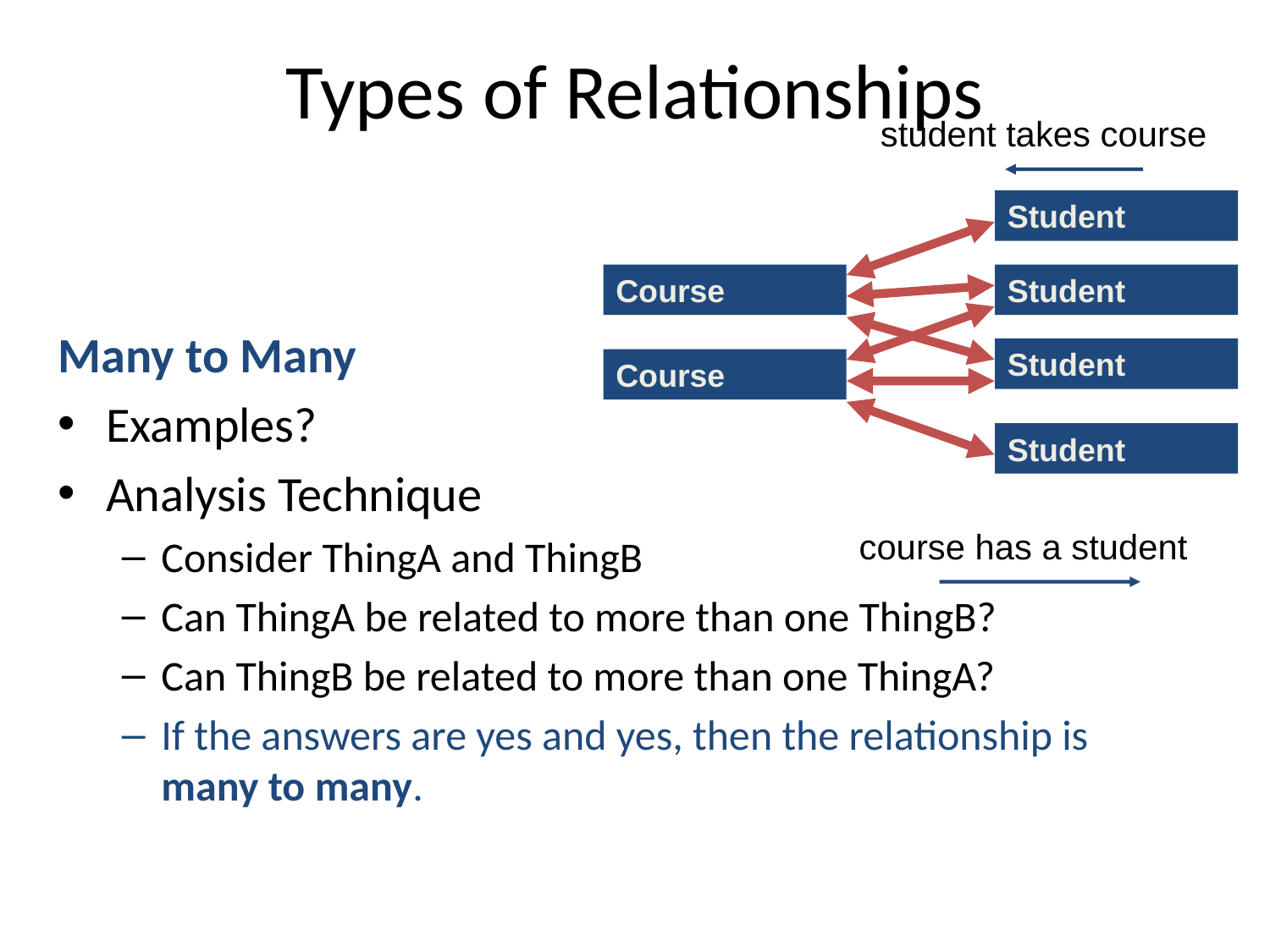

Types of Relationships
student takes course

Student

Course
Student

Student
Course

Student

Many to Many
Examples?
Analysis Technique
Consider ThingA and ThingB
Can ThingA be related to more than one ThingB?
Can ThingB be related to more than one ThingA?
If the answers are yes and yes, then the relationship is many to many.
course has a student